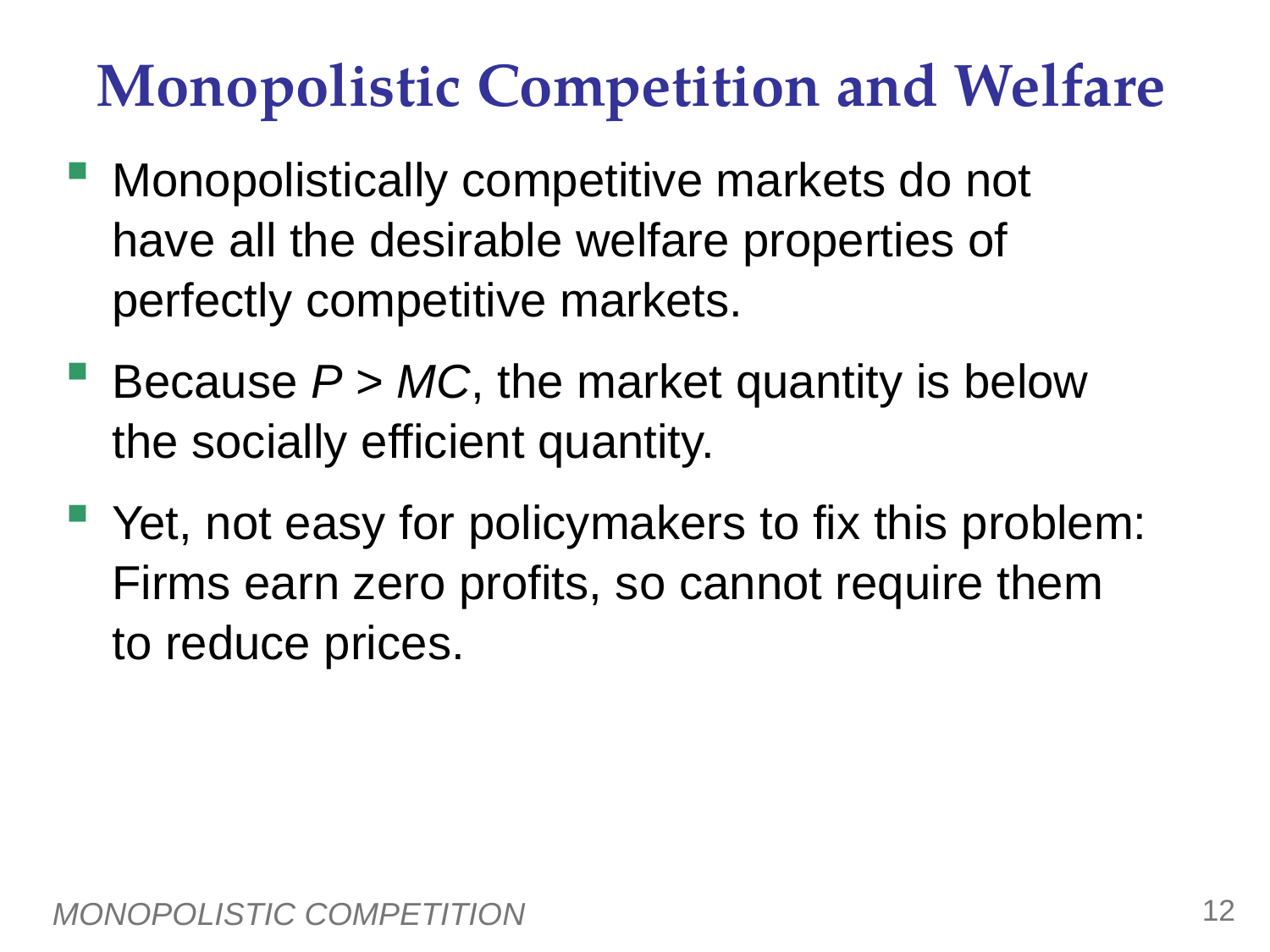

Monopolistic Competition and Welfare
Monopolistically competitive markets do not
have all the desirable welfare properties of perfectly competitive markets.
Because P > MC, the market quantity is below
the socially efficient quantity.
Yet, not easy for policymakers to fix this problem:  Firms earn zero profits, so cannot require them
to reduce prices.
0
12
MONOPOLISTIC COMPETITION